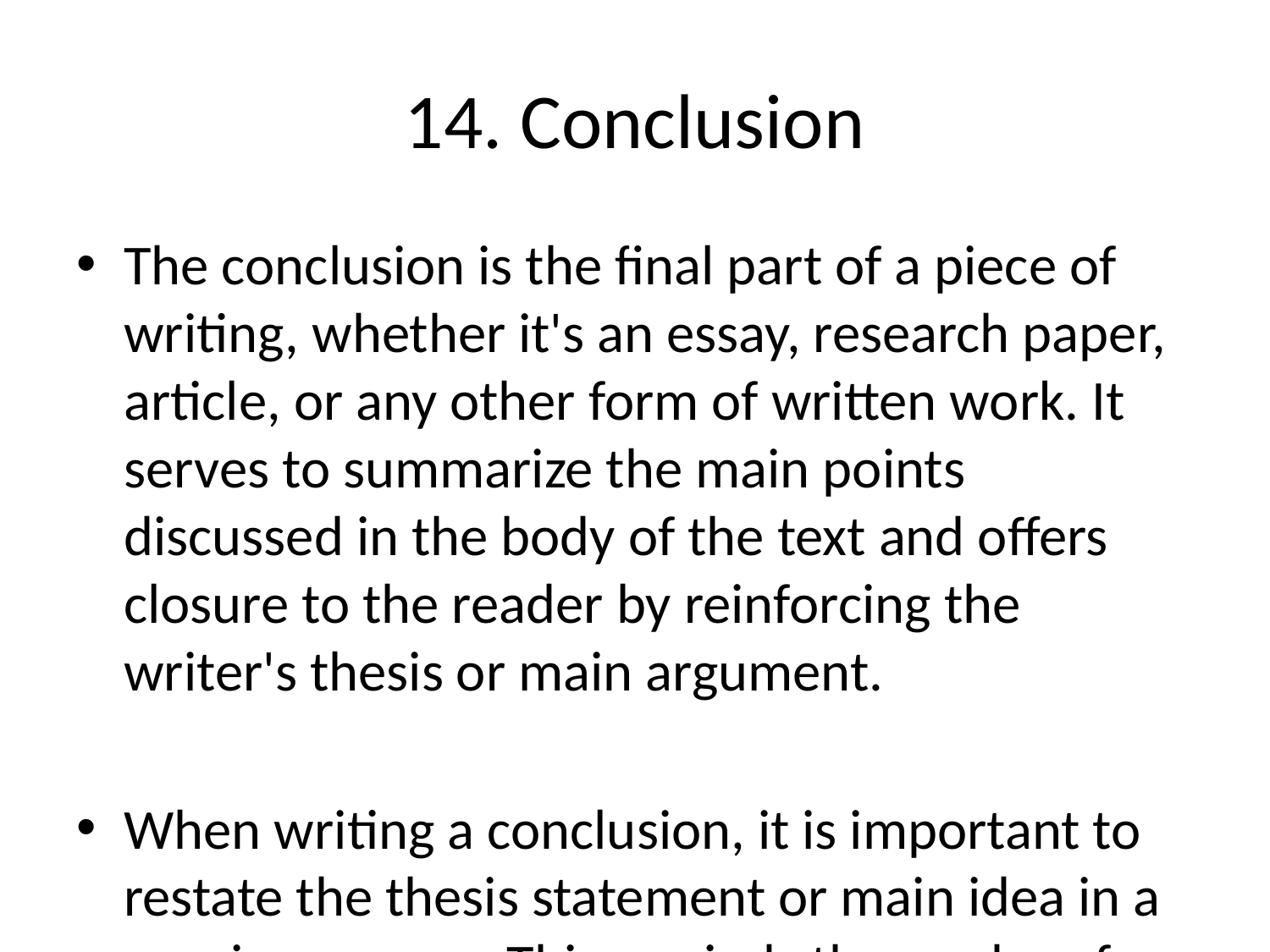

# 14. Conclusion
The conclusion is the final part of a piece of writing, whether it's an essay, research paper, article, or any other form of written work. It serves to summarize the main points discussed in the body of the text and offers closure to the reader by reinforcing the writer's thesis or main argument.

When writing a conclusion, it is important to restate the thesis statement or main idea in a concise manner. This reminds the reader of the central point of the piece and reinforces the argument made throughout the writing. However, it is crucial not to introduce any new information in the conclusion as it should only serve to wrap up the existing content.

Additionally, in a conclusion, you can reflect on the significance of the topic discussed, provide implications for the future, propose further research or actions, or leave the reader with a thought-provoking question. This helps to give the reader a sense of closure and leaves them with a lasting impression of the piece.

In academic writing, the conclusion is an essential component as it provides a final opportunity for the writer to leave a strong and lasting impact on the reader. A well-crafted conclusion can tie together all the ideas discussed in the writing and leave the reader with a sense of satisfaction and understanding.